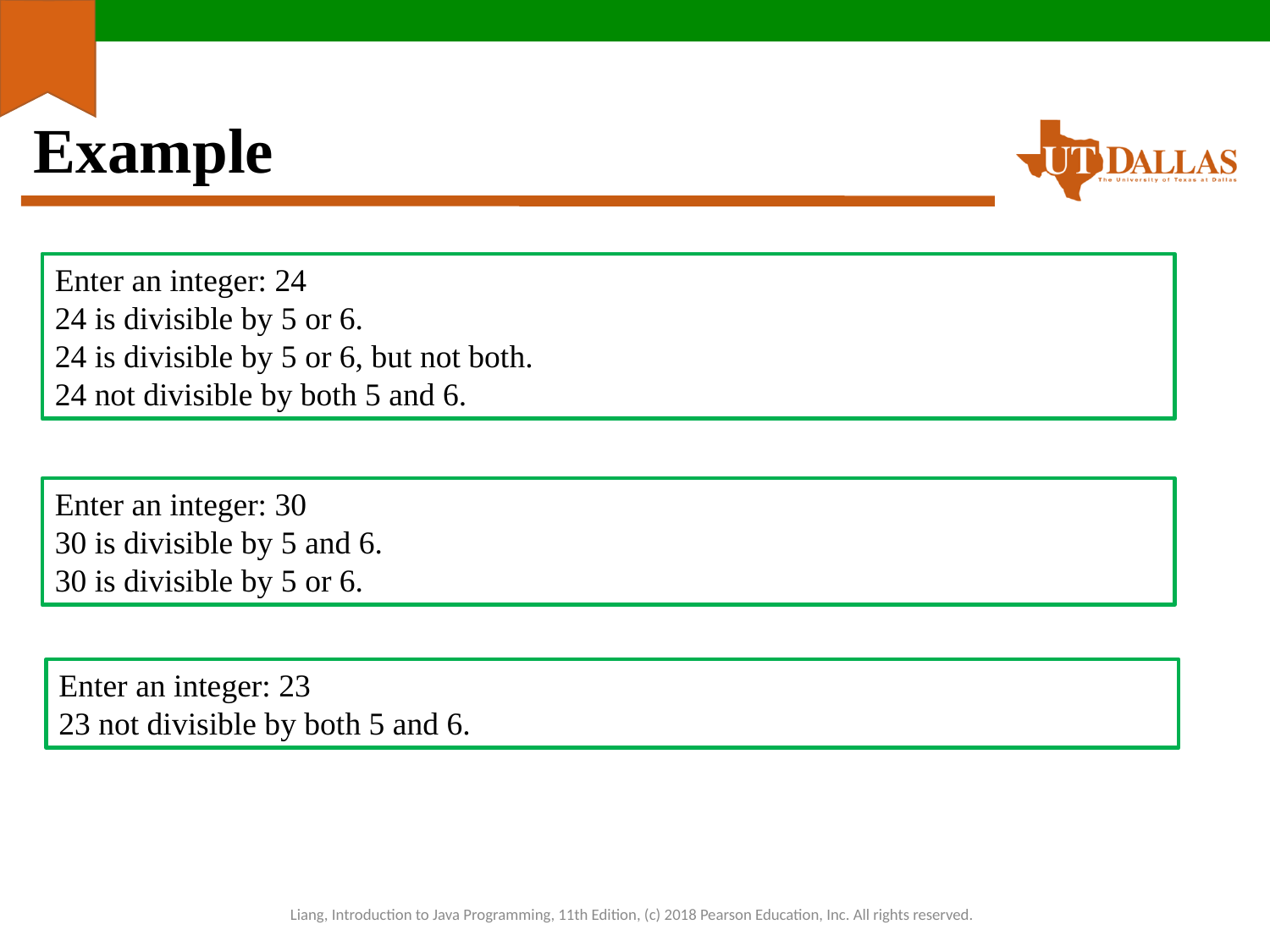

# Example

Enter an integer: 24
24 is divisible by 5 or 6.
24 is divisible by 5 or 6, but not both.
24 not divisible by both 5 and 6.
Enter an integer: 30
30 is divisible by 5 and 6.
30 is divisible by 5 or 6.
Enter an integer: 23
23 not divisible by both 5 and 6.
Liang, Introduction to Java Programming, 11th Edition, (c) 2018 Pearson Education, Inc. All rights reserved.